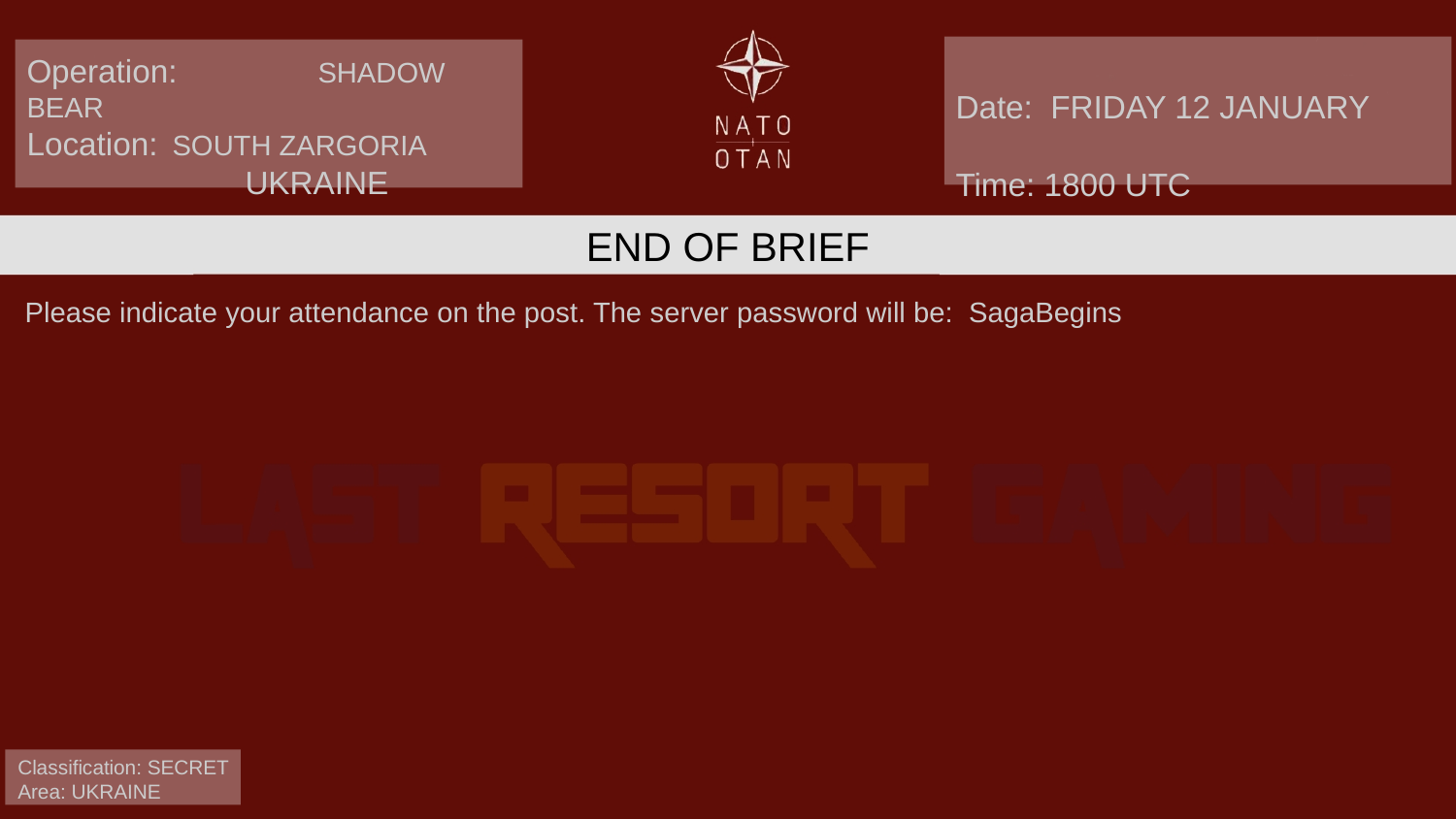

Date:  FRIDAY 12 JANUARY
Time: 1800 UTC
Operation: 	SHADOW BEAR
Location: 	SOUTH ZARGORIA
UKRAINE

END OF BRIEF

Please indicate your attendance on the post. The server password will be:  SagaBegins

Classification: SECRET
Area: UKRAINE